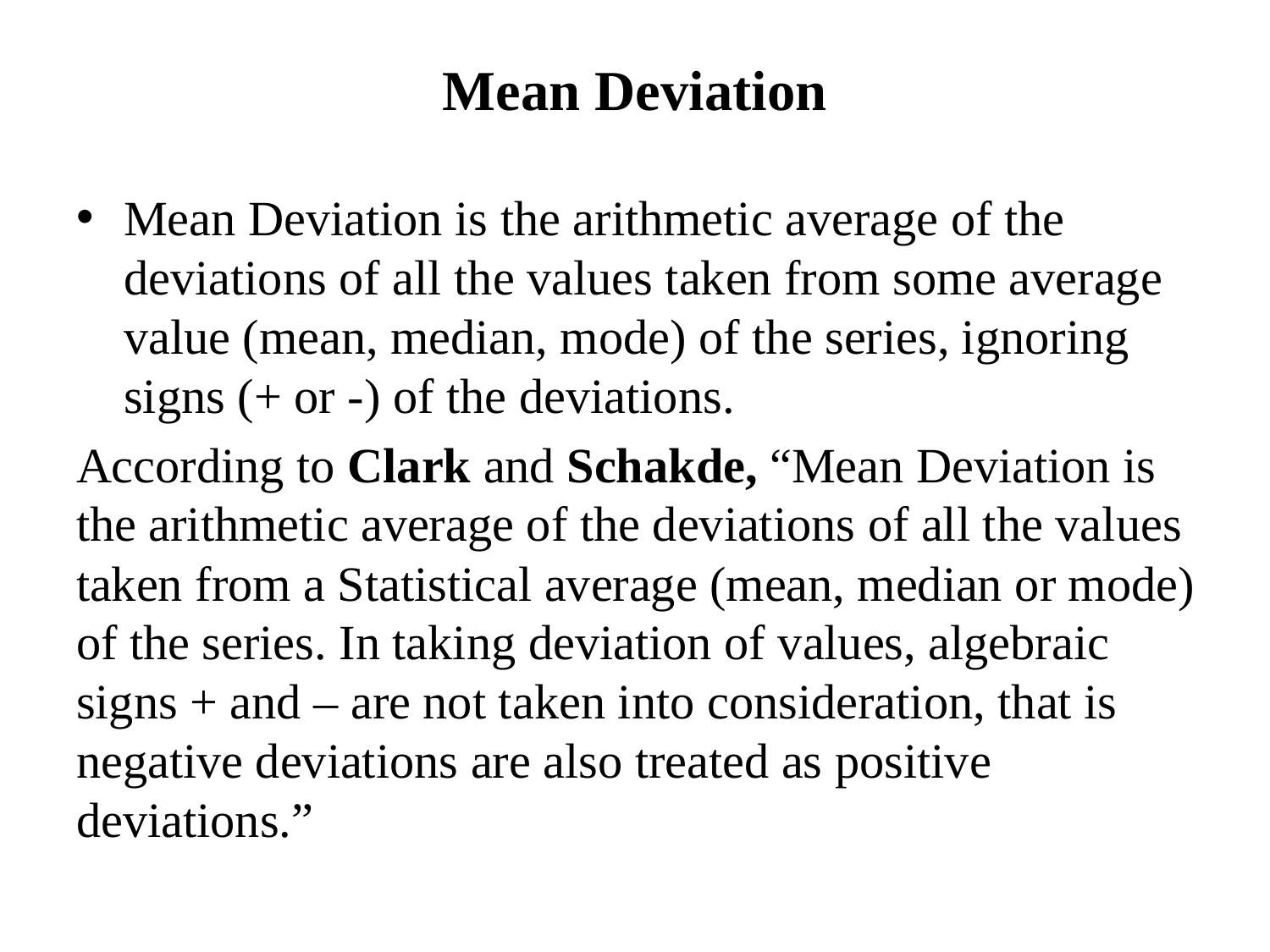

# Mean Deviation
Mean Deviation is the arithmetic average of the deviations of all the values taken from some average value (mean, median, mode) of the series, ignoring signs (+ or -) of the deviations.
According to Clark and Schakde, “Mean Deviation is the arithmetic average of the deviations of all the values taken from a Statistical average (mean, median or mode) of the series. In taking deviation of values, algebraic signs + and – are not taken into consideration, that is negative deviations are also treated as positive deviations.”